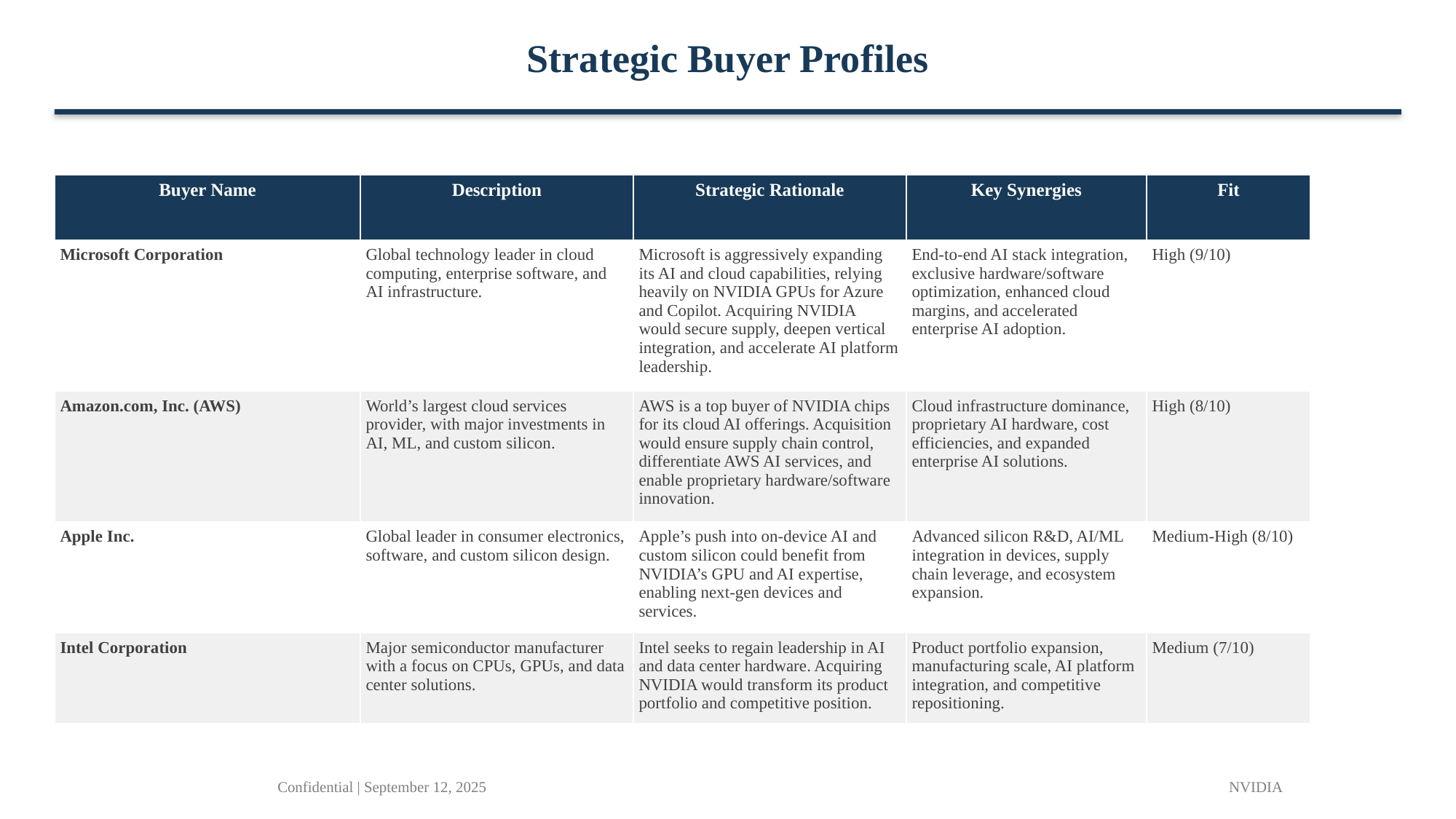

Strategic Buyer Profiles

| Buyer Name | Description | Strategic Rationale | Key Synergies | Fit |
| --- | --- | --- | --- | --- |
| Microsoft Corporation | Global technology leader in cloud computing, enterprise software, and AI infrastructure. | Microsoft is aggressively expanding its AI and cloud capabilities, relying heavily on NVIDIA GPUs for Azure and Copilot. Acquiring NVIDIA would secure supply, deepen vertical integration, and accelerate AI platform leadership. | End-to-end AI stack integration, exclusive hardware/software optimization, enhanced cloud margins, and accelerated enterprise AI adoption. | High (9/10) |
| Amazon.com, Inc. (AWS) | World’s largest cloud services provider, with major investments in AI, ML, and custom silicon. | AWS is a top buyer of NVIDIA chips for its cloud AI offerings. Acquisition would ensure supply chain control, differentiate AWS AI services, and enable proprietary hardware/software innovation. | Cloud infrastructure dominance, proprietary AI hardware, cost efficiencies, and expanded enterprise AI solutions. | High (8/10) |
| Apple Inc. | Global leader in consumer electronics, software, and custom silicon design. | Apple’s push into on-device AI and custom silicon could benefit from NVIDIA’s GPU and AI expertise, enabling next-gen devices and services. | Advanced silicon R&D, AI/ML integration in devices, supply chain leverage, and ecosystem expansion. | Medium-High (8/10) |
| Intel Corporation | Major semiconductor manufacturer with a focus on CPUs, GPUs, and data center solutions. | Intel seeks to regain leadership in AI and data center hardware. Acquiring NVIDIA would transform its product portfolio and competitive position. | Product portfolio expansion, manufacturing scale, AI platform integration, and competitive repositioning. | Medium (7/10) |
Confidential | September 12, 2025
NVIDIA